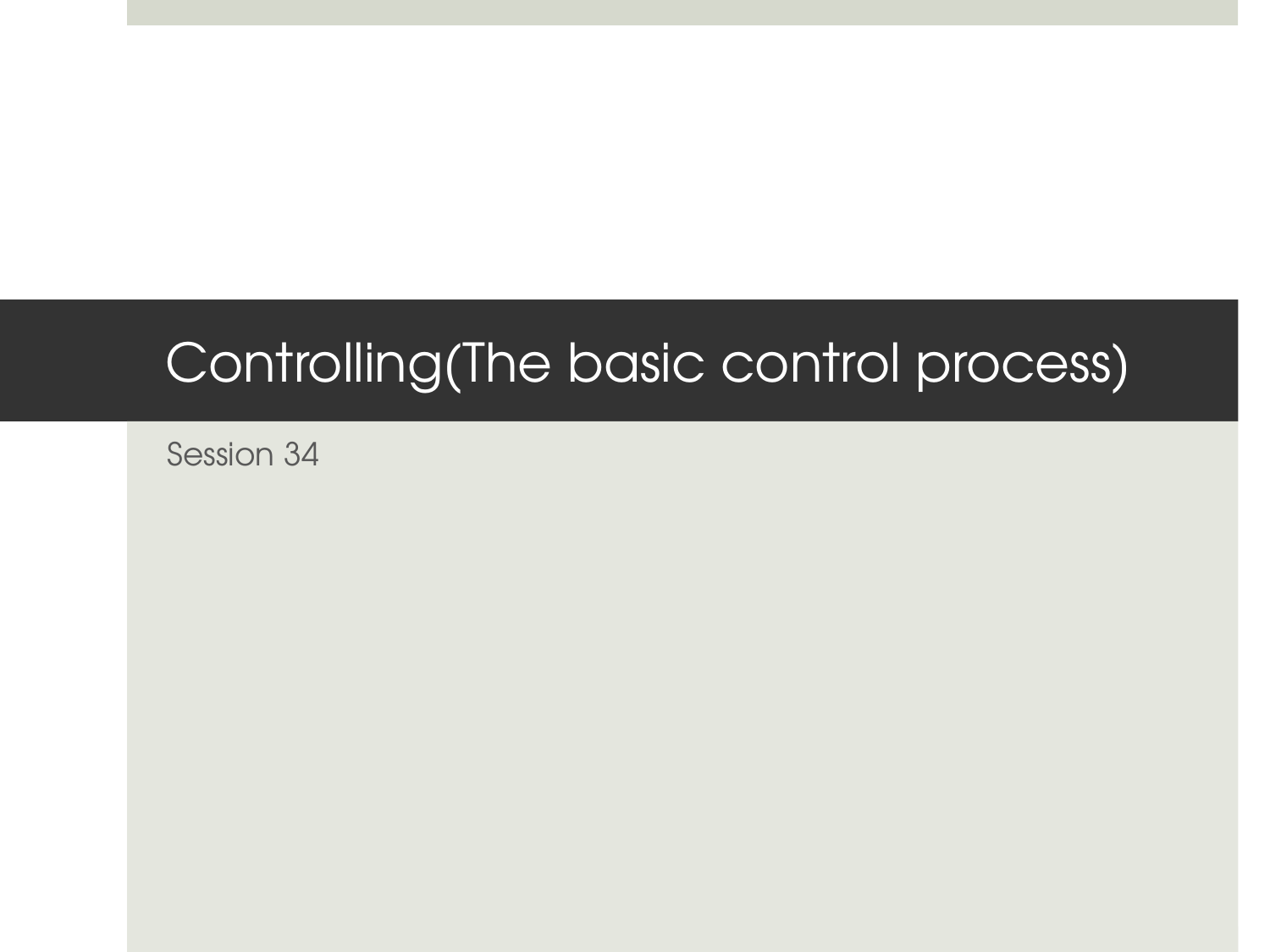

# Controlling(The basic control process)
Session 34